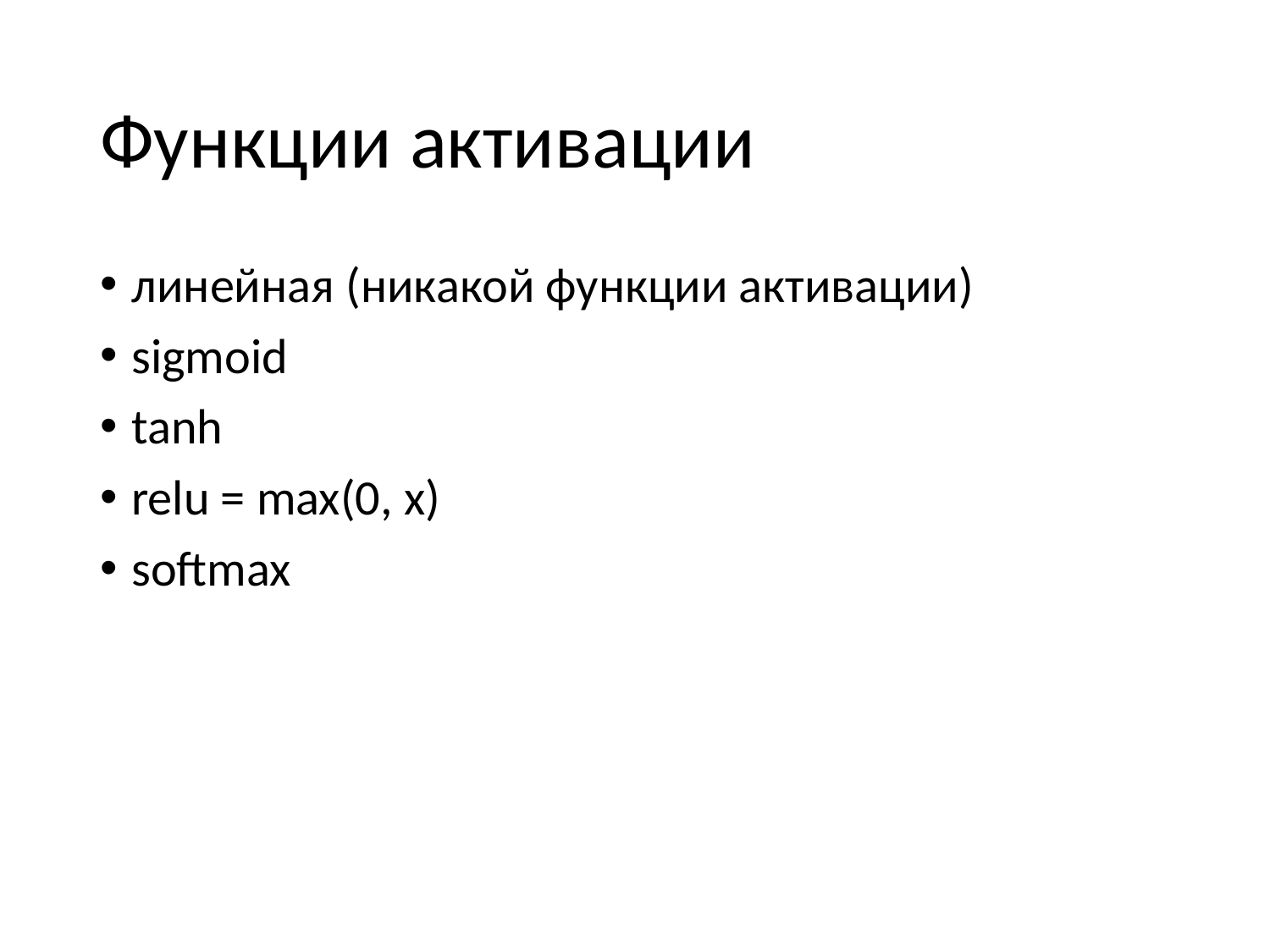

# Функции активации
линейная (никакой функции активации)
sigmoid
tanh
relu = max(0, x)
softmax